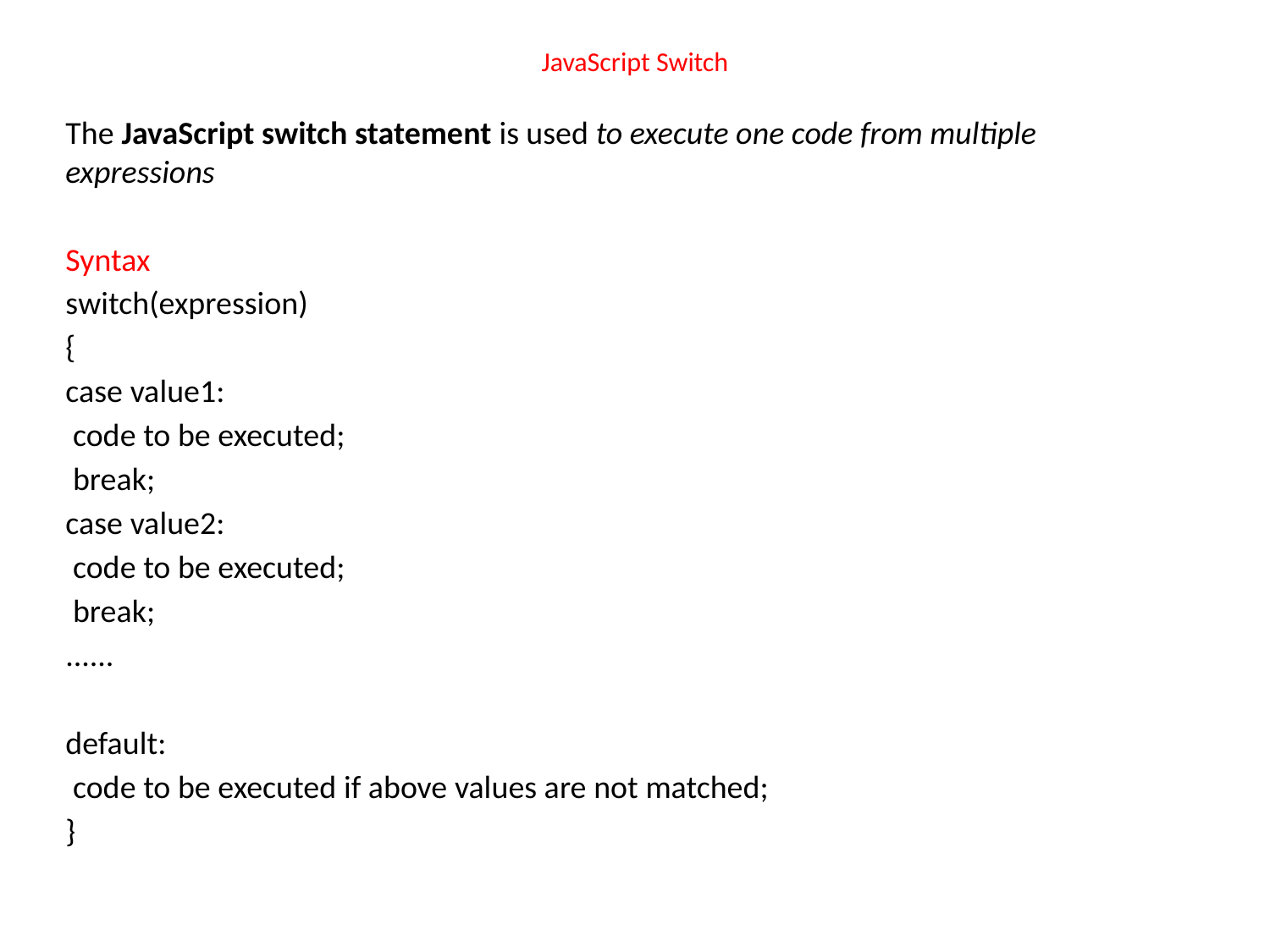

# JavaScript Switch
The JavaScript switch statement is used to execute one code from multiple expressions

Syntax
switch(expression)
{
case value1:
 code to be executed;
 break;
case value2:
 code to be executed;
 break;
......

default:
 code to be executed if above values are not matched;
}